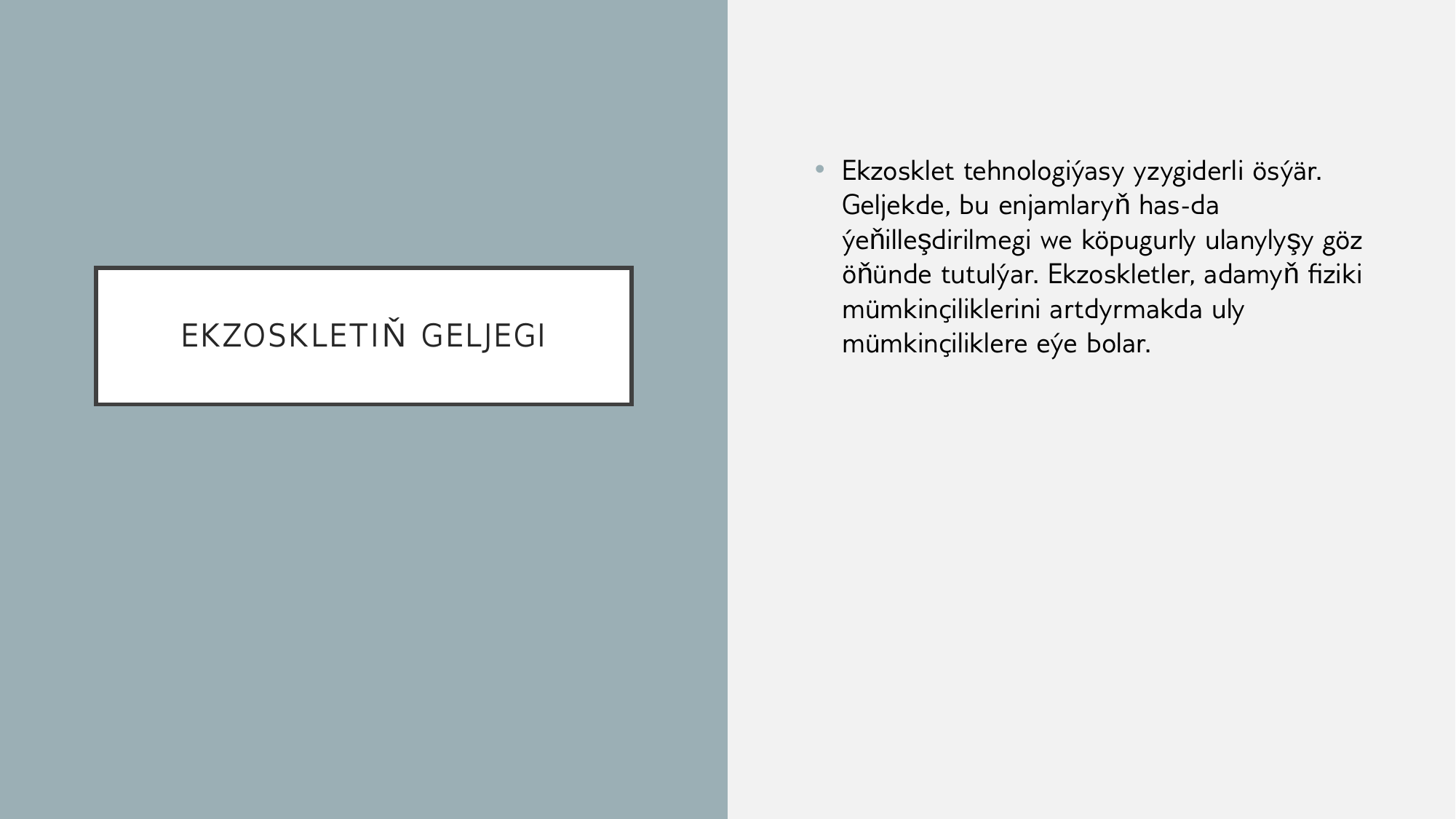

Ekzosklet tehnologiýasy yzygiderli ösýär. Geljekde, bu enjamlaryň has-da ýeňilleşdirilmegi we köpugurly ulanylyşy göz öňünde tutulýar. Ekzoskletler, adamyň fiziki mümkinçiliklerini artdyrmakda uly mümkinçiliklere eýe bolar.
# Ekzoskletiň Geljegi